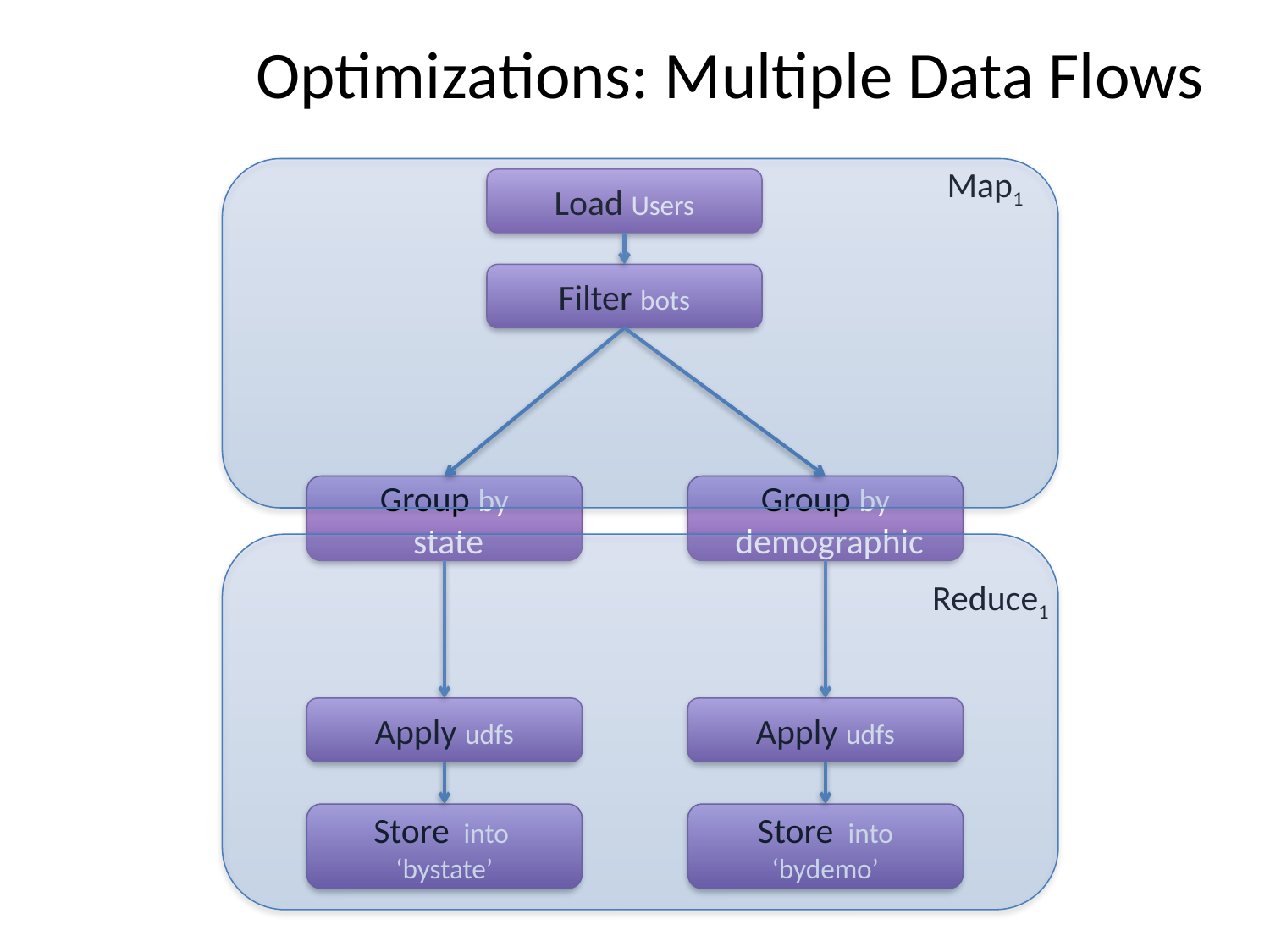

# Optimizations: Multiple Data Flows
Map1

Load Users
Filter bots
Group by
 state
Group by
 demographic

Reduce1
Apply udfs
Apply udfs
Store  into  ‘bystate’
Store  into ‘bydemo’